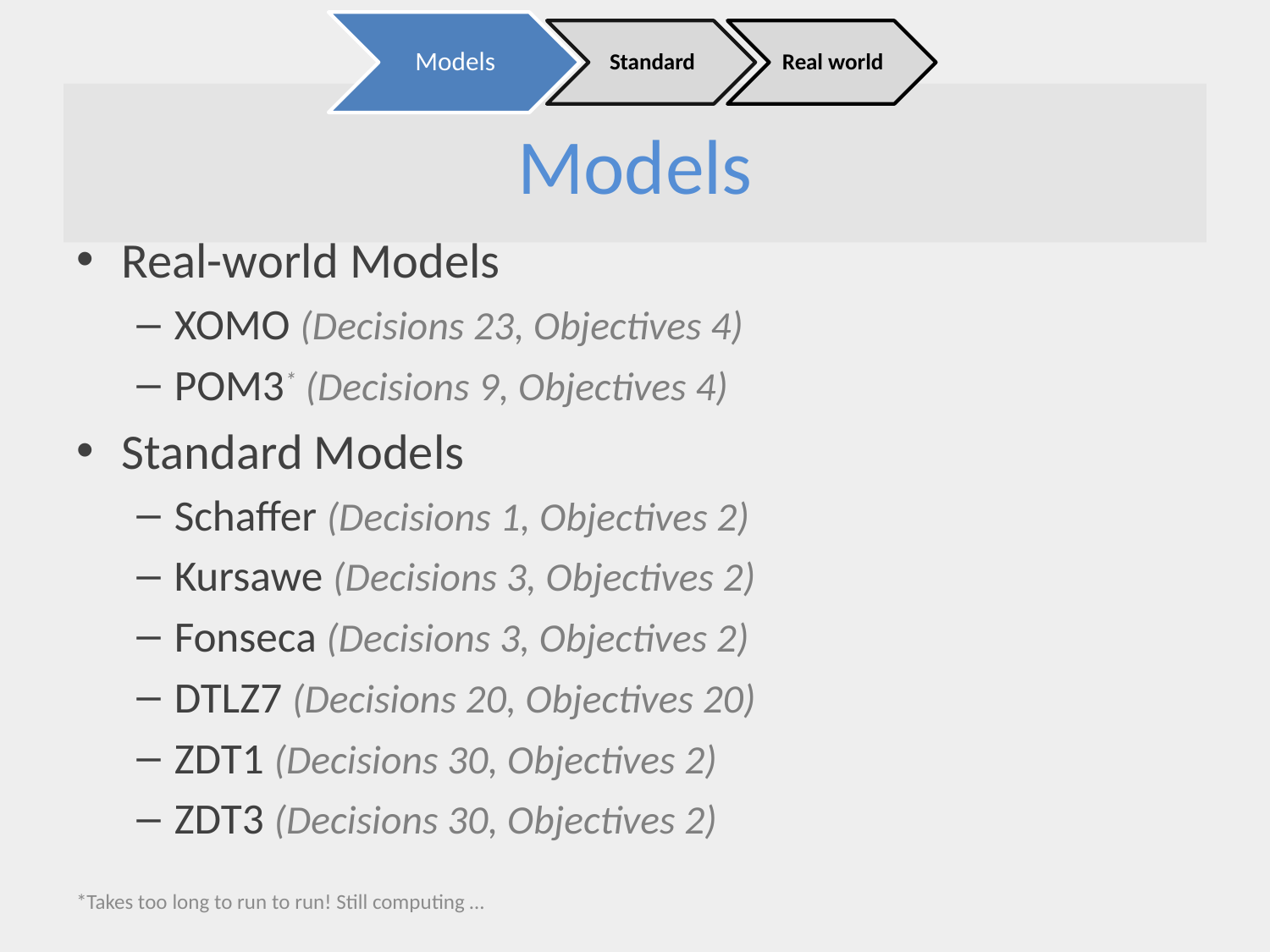

Models

Standard

Real world
# Models
Real-world Models
XOMO (Decisions 23, Objectives 4)
POM3* (Decisions 9, Objectives 4)
Standard Models
Schaffer (Decisions 1, Objectives 2)
Kursawe (Decisions 3, Objectives 2)
Fonseca (Decisions 3, Objectives 2)
DTLZ7 (Decisions 20, Objectives 20)
ZDT1 (Decisions 30, Objectives 2)
ZDT3 (Decisions 30, Objectives 2)

*Takes too long to run to run! Still computing …